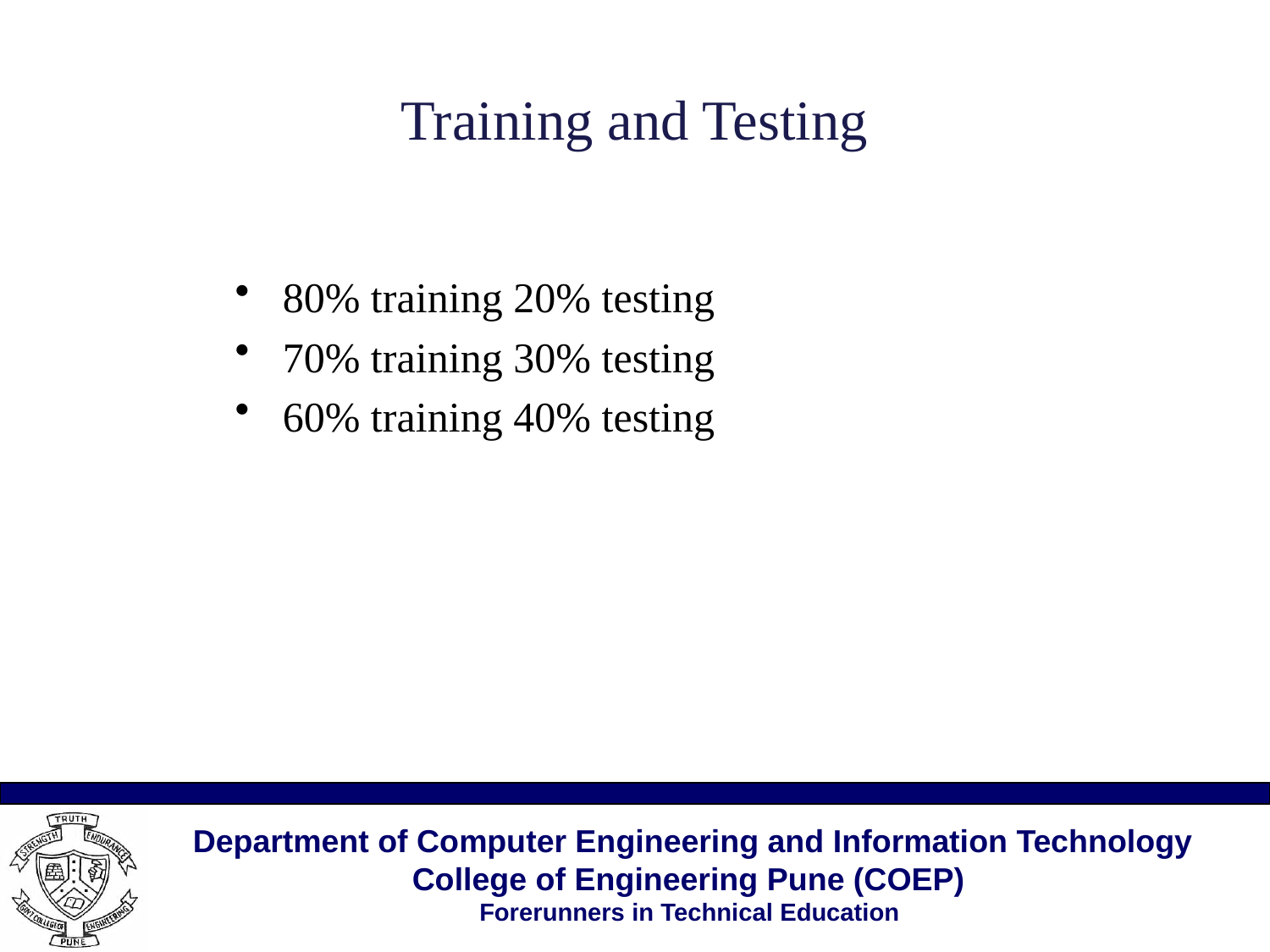

# Training and Testing
80% training 20% testing
70% training 30% testing
60% training 40% testing